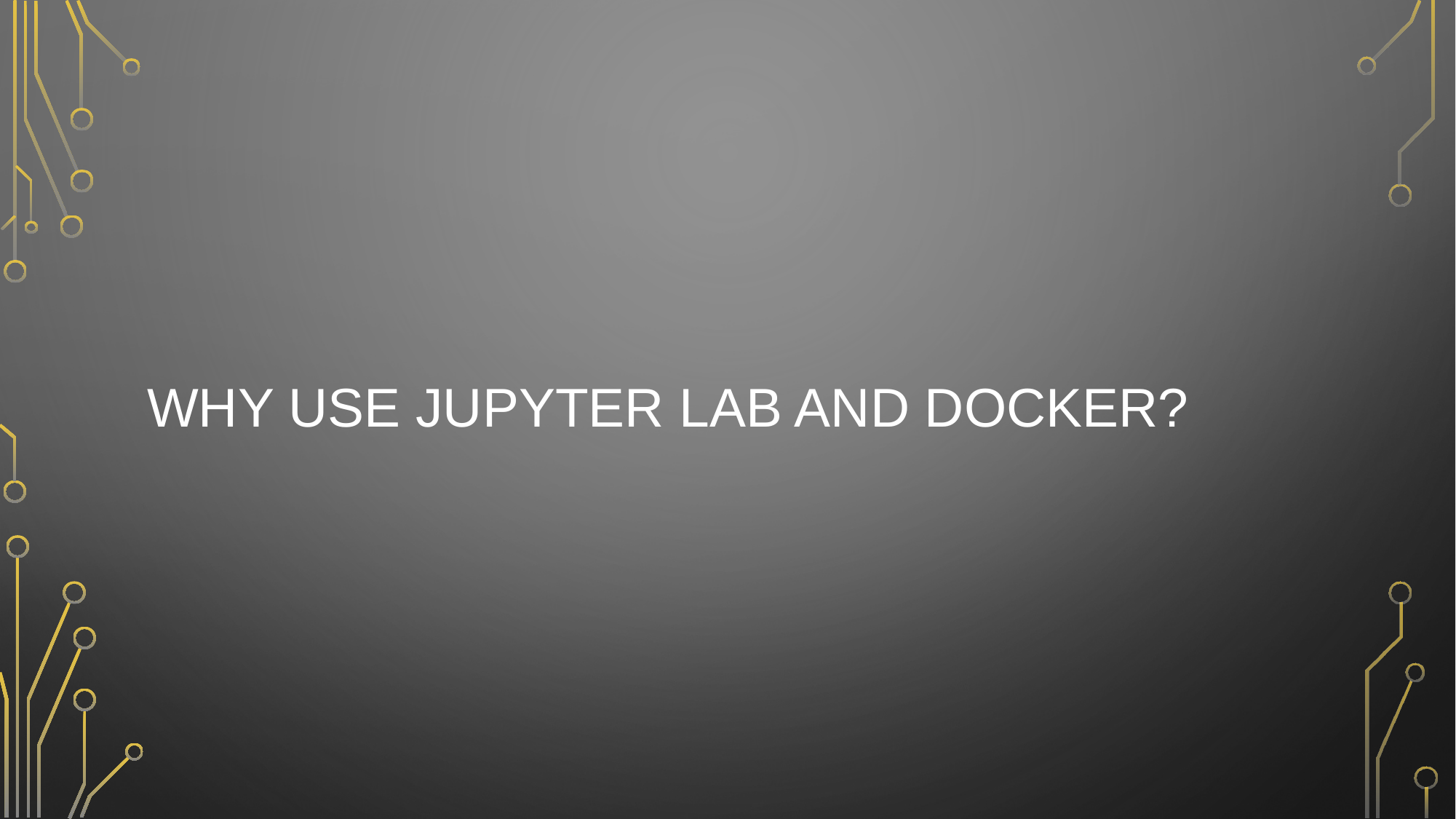

# Why use Jupyter Lab and Docker?